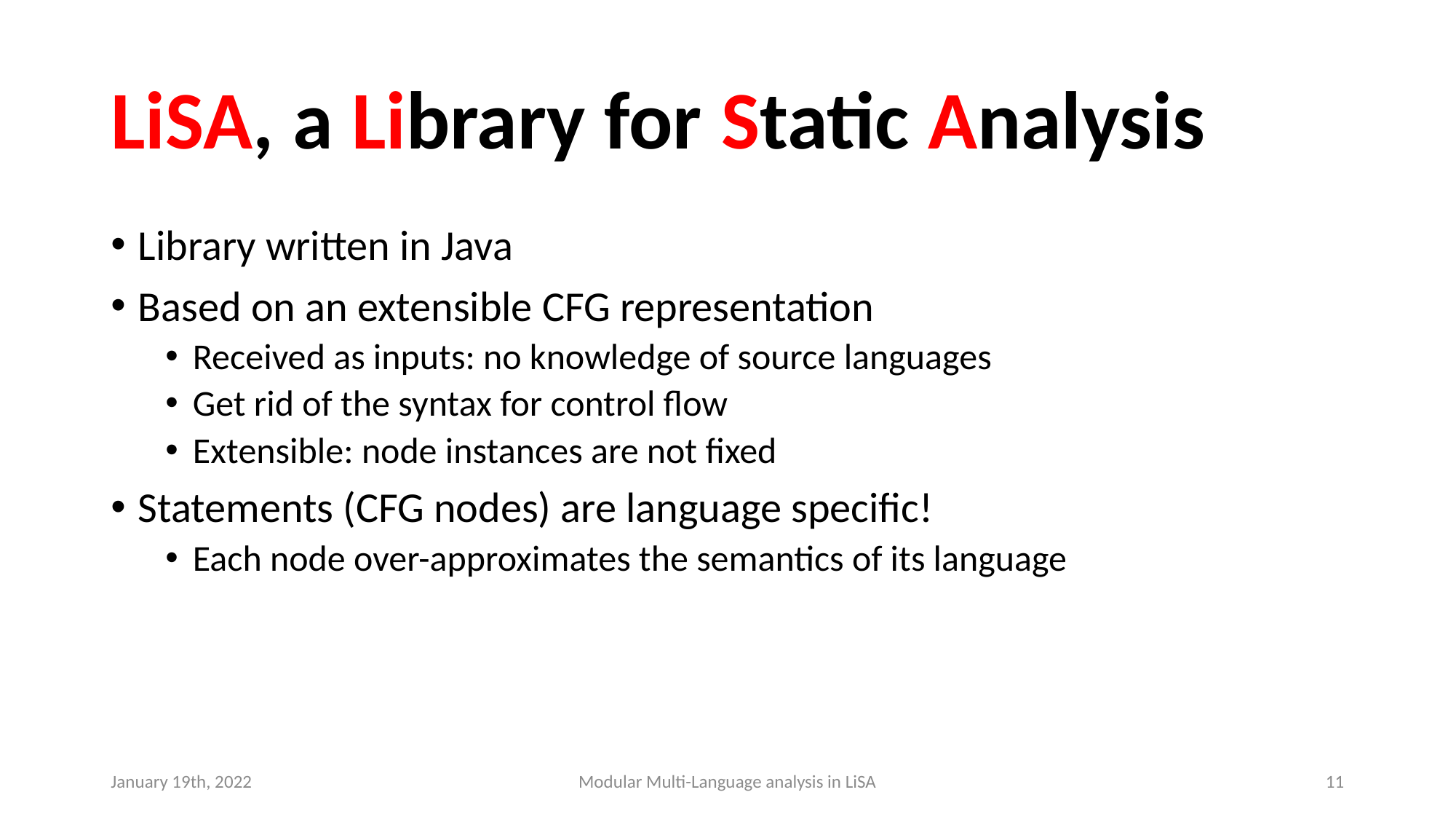

# LiSA, a Library for Static Analysis
Library written in Java
Based on an extensible CFG representation
Received as inputs: no knowledge of source languages
Get rid of the syntax for control flow
Extensible: node instances are not fixed
Statements (CFG nodes) are language specific!
Each node over-approximates the semantics of its language

January 19th, 2022
Modular Multi-Language analysis in LiSA
11